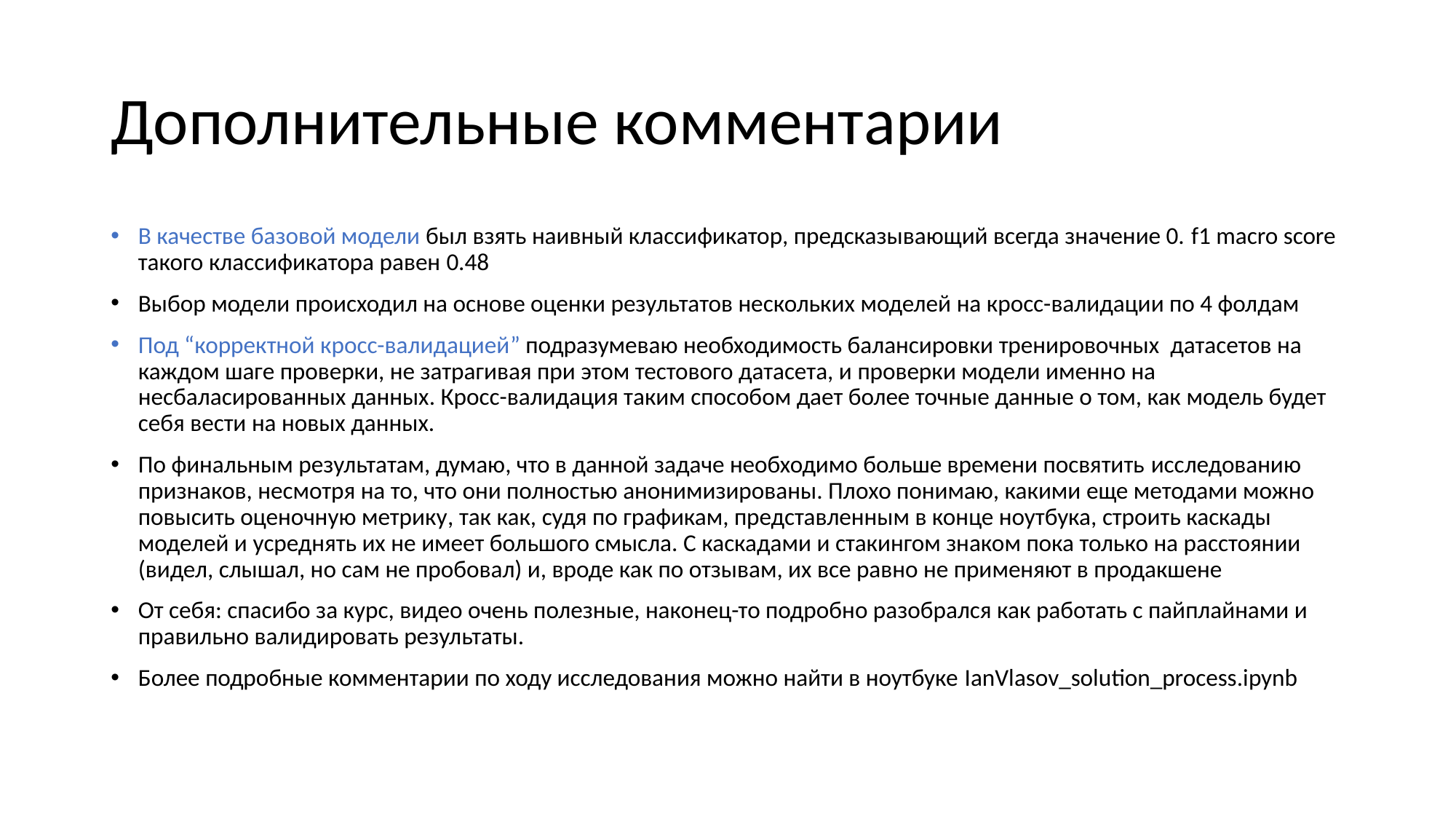

# Дополнительные комментарии
В качестве базовой модели был взять наивный классификатор, предсказывающий всегда значение 0. f1 macro score такого классификатора равен 0.48
Выбор модели происходил на основе оценки результатов нескольких моделей на кросс-валидации по 4 фолдам
Под “корректной кросс-валидацией” подразумеваю необходимость балансировки тренировочных  датасетов на каждом шаге проверки, не затрагивая при этом тестового датасета, и проверки модели именно на несбаласированных данных. Кросс-валидация таким способом дает более точные данные о том, как модель будет себя вести на новых данных.
По финальным результатам, думаю, что в данной задаче необходимо больше времени посвятить исследованию признаков, несмотря на то, что они полностью анонимизированы. Плохо понимаю, какими еще методами можно повысить оценочную метрику, так как, судя по графикам, представленным в конце ноутбука, строить каскады моделей и усреднять их не имеет большого смысла. С каскадами и стакингом знаком пока только на расстоянии (видел, слышал, но сам не пробовал) и, вроде как по отзывам, их все равно не применяют в продакшене
От себя: спасибо за курс, видео очень полезные, наконец-то подробно разобрался как работать с пайплайнами и правильно валидировать результаты.
Более подробные комментарии по ходу исследования можно найти в ноутбуке IanVlasov_solution_process.ipynb